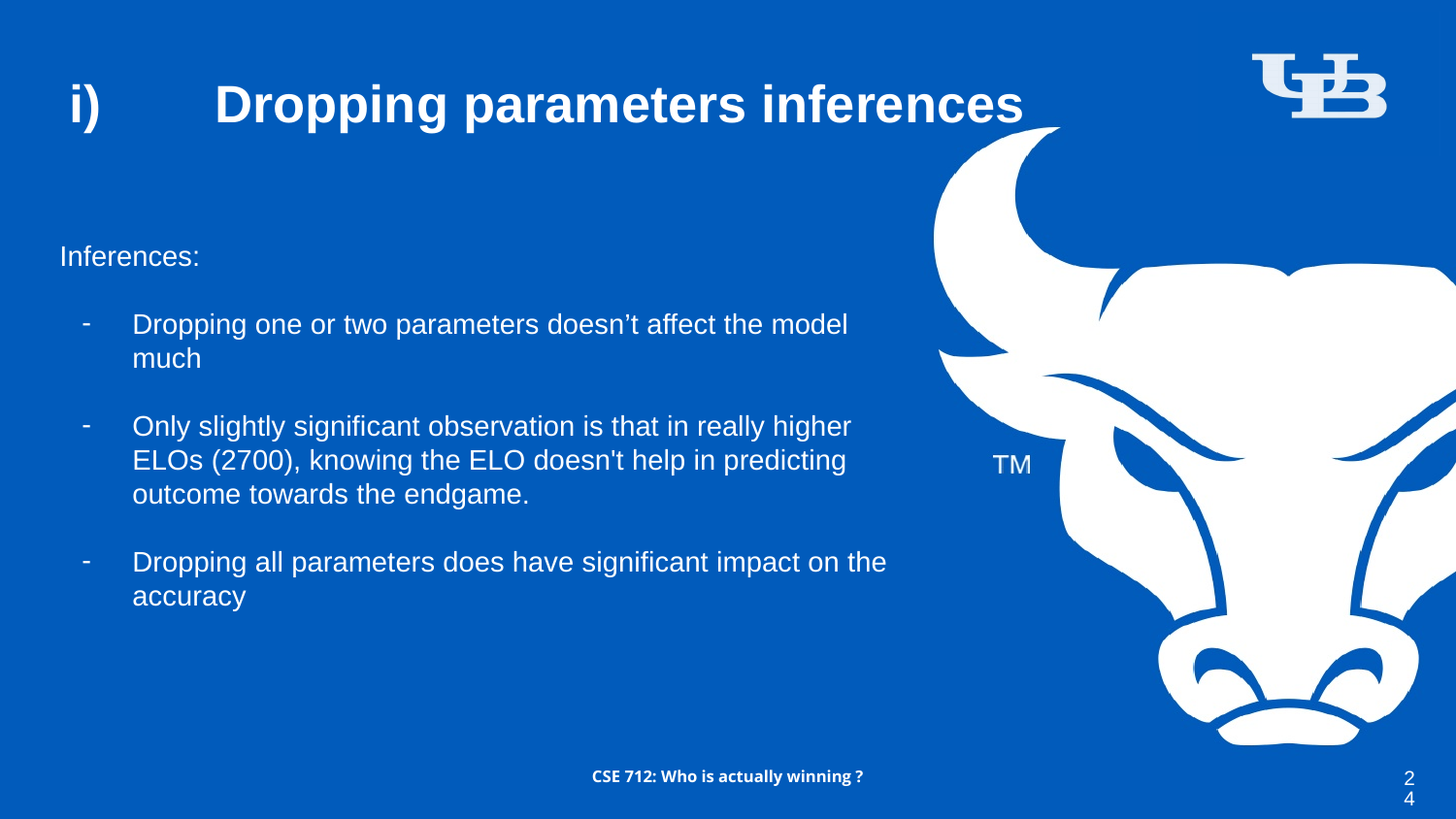

# i)	Dropping parameters inferences
Inferences:

Dropping one or two parameters doesn’t affect the model much

Only slightly significant observation is that in really higher ELOs (2700), knowing the ELO doesn't help in predicting outcome towards the endgame.

Dropping all parameters does have significant impact on the accuracy
24